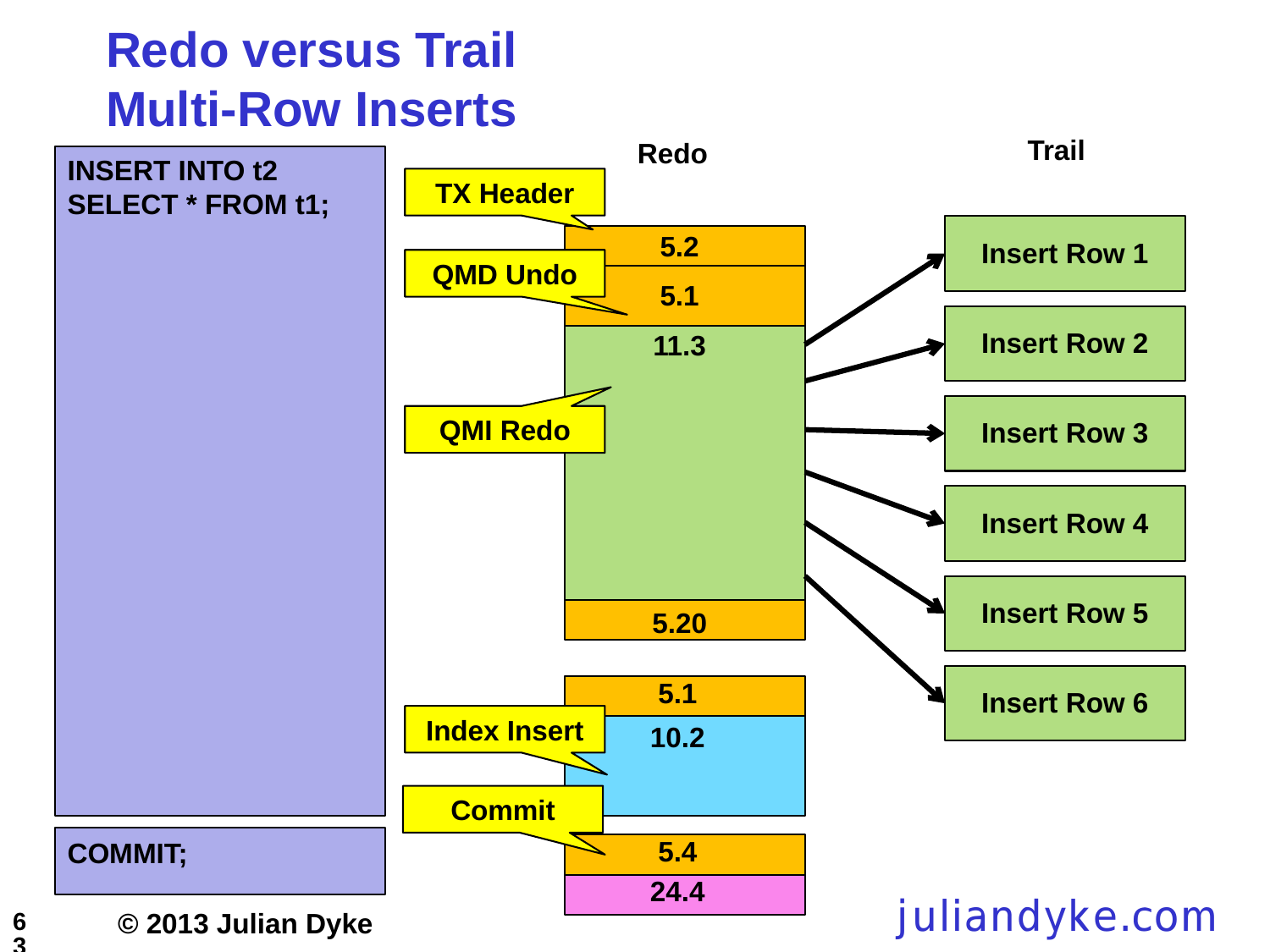

# Redo versus Trail Multi-Row Inserts
Trail
Redo

INSERT INTO t2
SELECT * FROM t1;
TX Header

Insert Row 1
5.2

QMD Undo

5.1

Insert Row 2
11.3

Insert Row 3
QMI Redo

Insert Row 4

Insert Row 5
5.20

Insert Row 6
5.1

Index Insert
10.2

Commit

5.4
COMMIT;

24.4

63